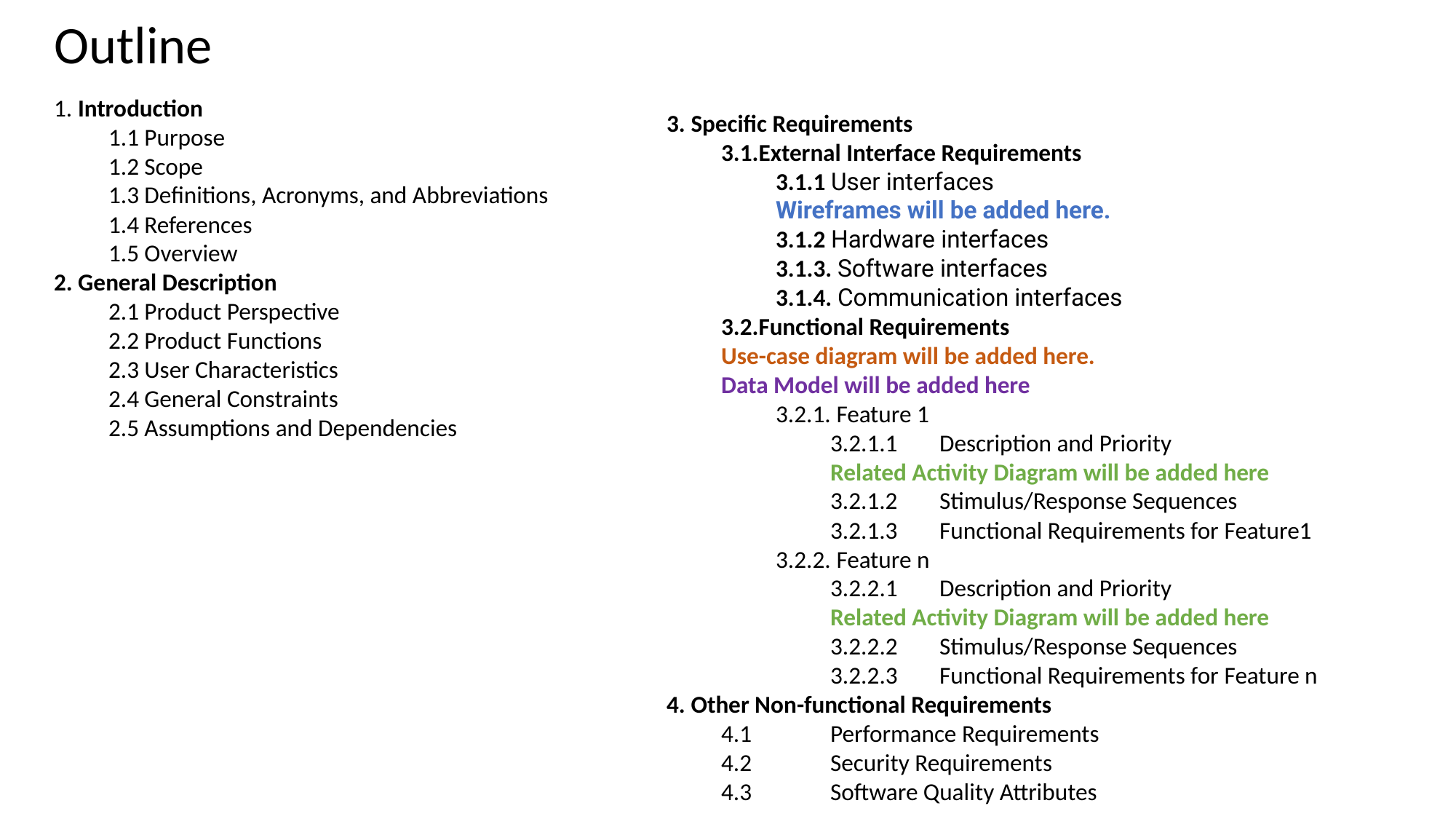

# Outline
1. Introduction
1.1 Purpose
1.2 Scope
1.3 Definitions, Acronyms, and Abbreviations
1.4 References
1.5 Overview
2. General Description
2.1 Product Perspective
2.2 Product Functions
2.3 User Characteristics
2.4 General Constraints
2.5 Assumptions and Dependencies

3. Specific Requirements
3.1.External Interface Requirements
3.1.1 User interfaces
Wireframes will be added here.
3.1.2 Hardware interfaces
3.1.3. Software interfaces
3.1.4. Communication interfaces
3.2.Functional Requirements
          Use-case diagram will be added here.
          Data Model will be added here
3.2.1. Feature 1
3.2.1.1	Description and Priority
Related Activity Diagram will be added here
3.2.1.2	Stimulus/Response Sequences
3.2.1.3	Functional Requirements for Feature1
3.2.2. Feature n
3.2.2.1	Description and Priority
Related Activity Diagram will be added here
3.2.2.2	Stimulus/Response Sequences
3.2.2.3	Functional Requirements for Feature n
4. Other Non-functional Requirements
4.1	Performance Requirements
4.2	Security Requirements
4.3	Software Quality Attributes